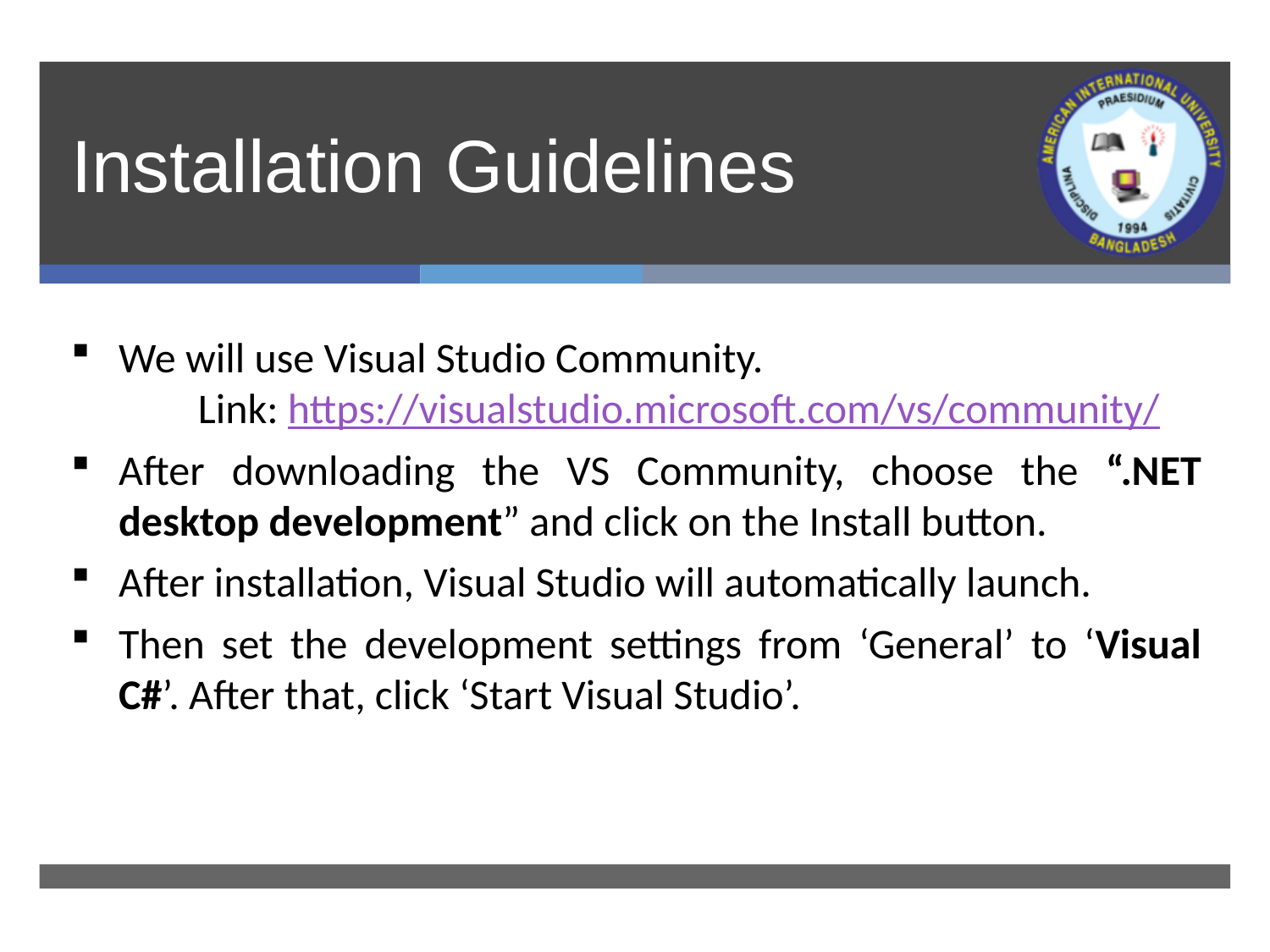

# Installation Guidelines
We will use Visual Studio Community.
	Link: https://visualstudio.microsoft.com/vs/community/
After downloading the VS Community, choose the “.NET desktop development” and click on the Install button.
After installation, Visual Studio will automatically launch.
Then set the development settings from ‘General’ to ‘Visual C#’. After that, click ‘Start Visual Studio’.